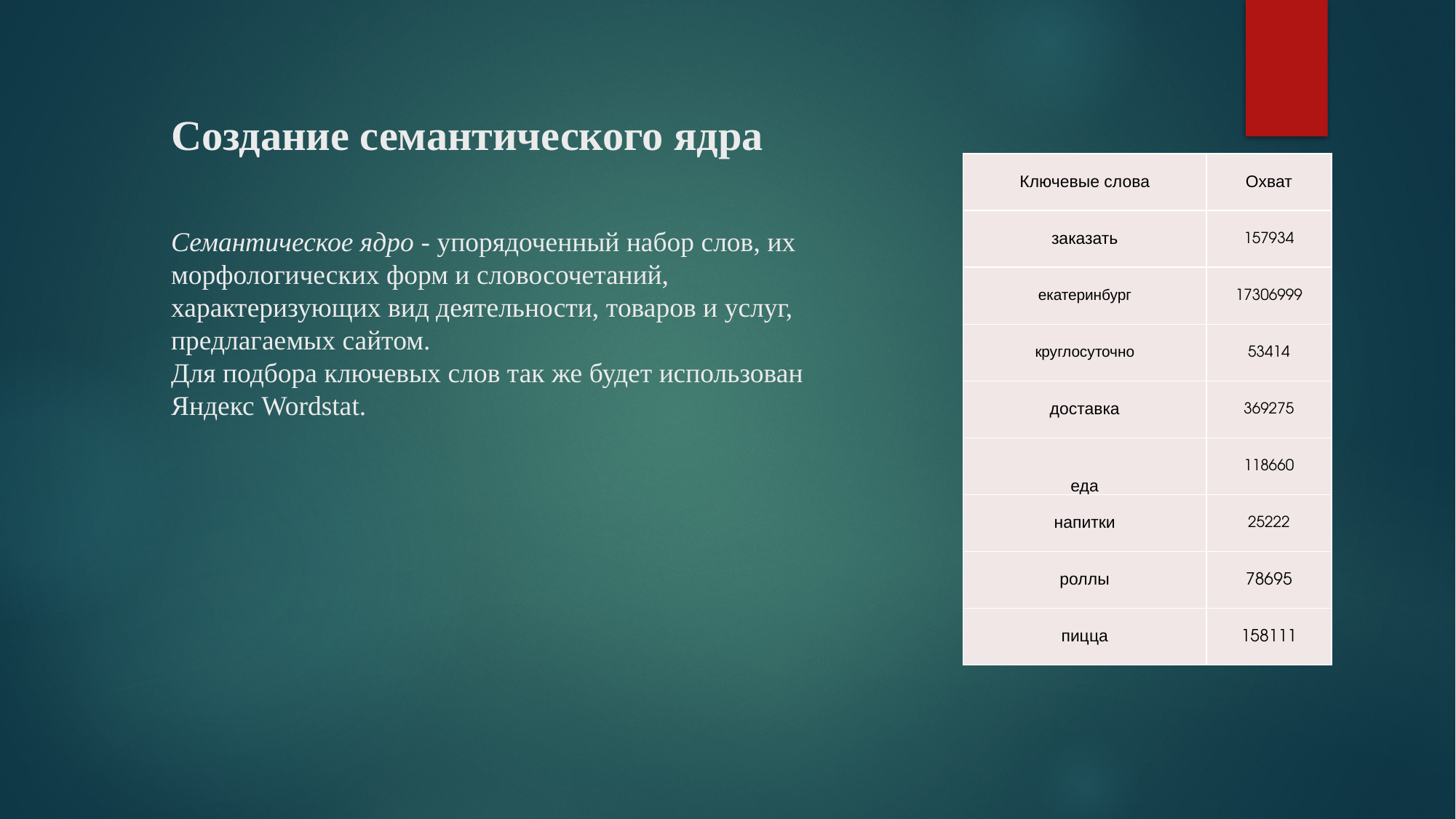

# Создание семантического ядра Семантическое ядро - упорядоченный набор слов, их морфологических форм и словосочетаний, характеризующих вид деятельности, товаров и услуг, предлагаемых сайтом. Для подбора ключевых слов так же будет использован Яндекс Wordstat.
| Ключевые слова | Охват |
| --- | --- |
| заказать | 157934 |
| екатеринбург | 17306999 |
| круглосуточно | 53414 |
| доставка | 369275 |
| еда | 118660 |
| напитки | 25222 |
| роллы | 78695 |
| пицца | 158111 |